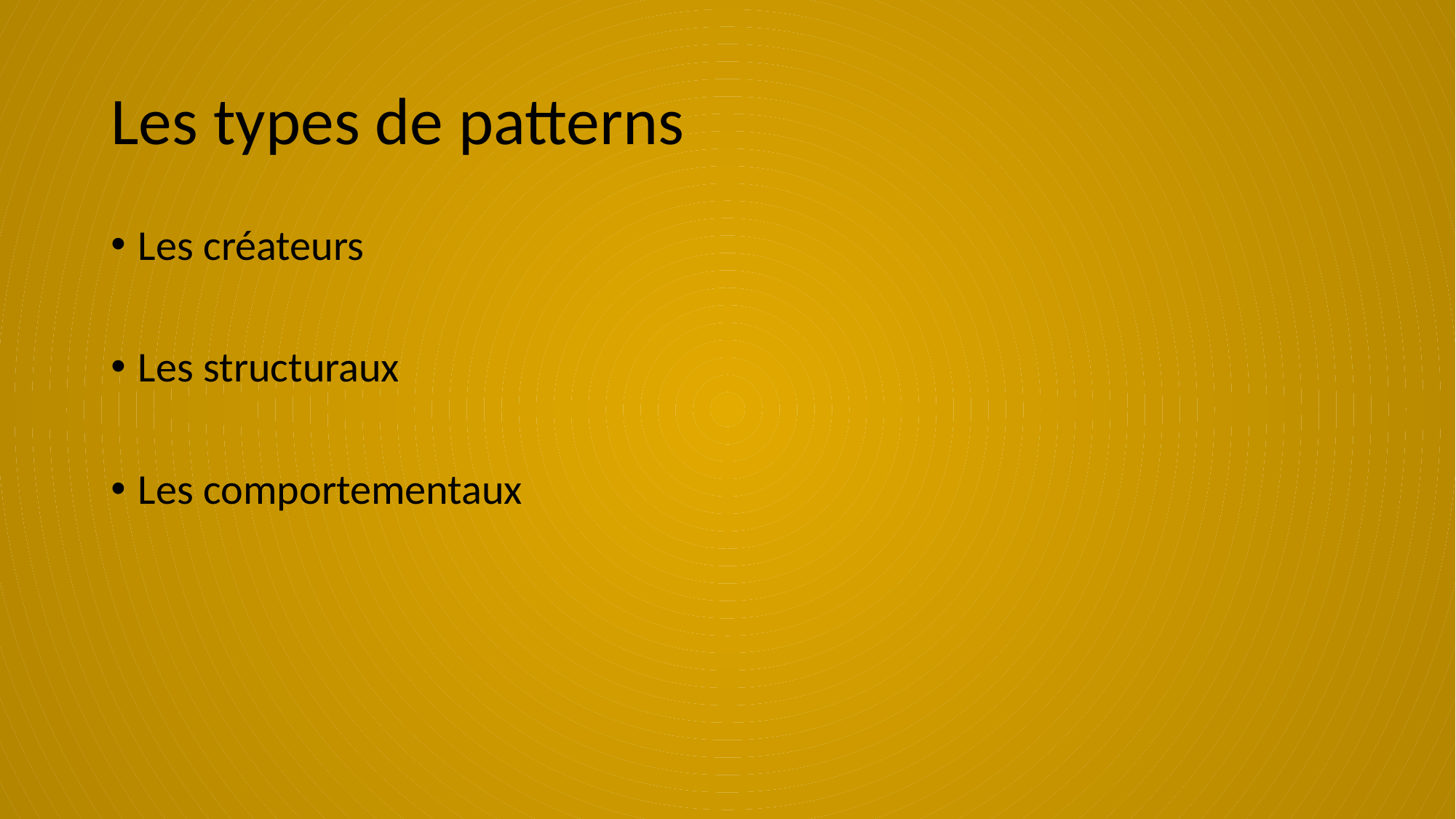

# Les types de patterns
Les créateurs

Les structuraux

Les comportementaux